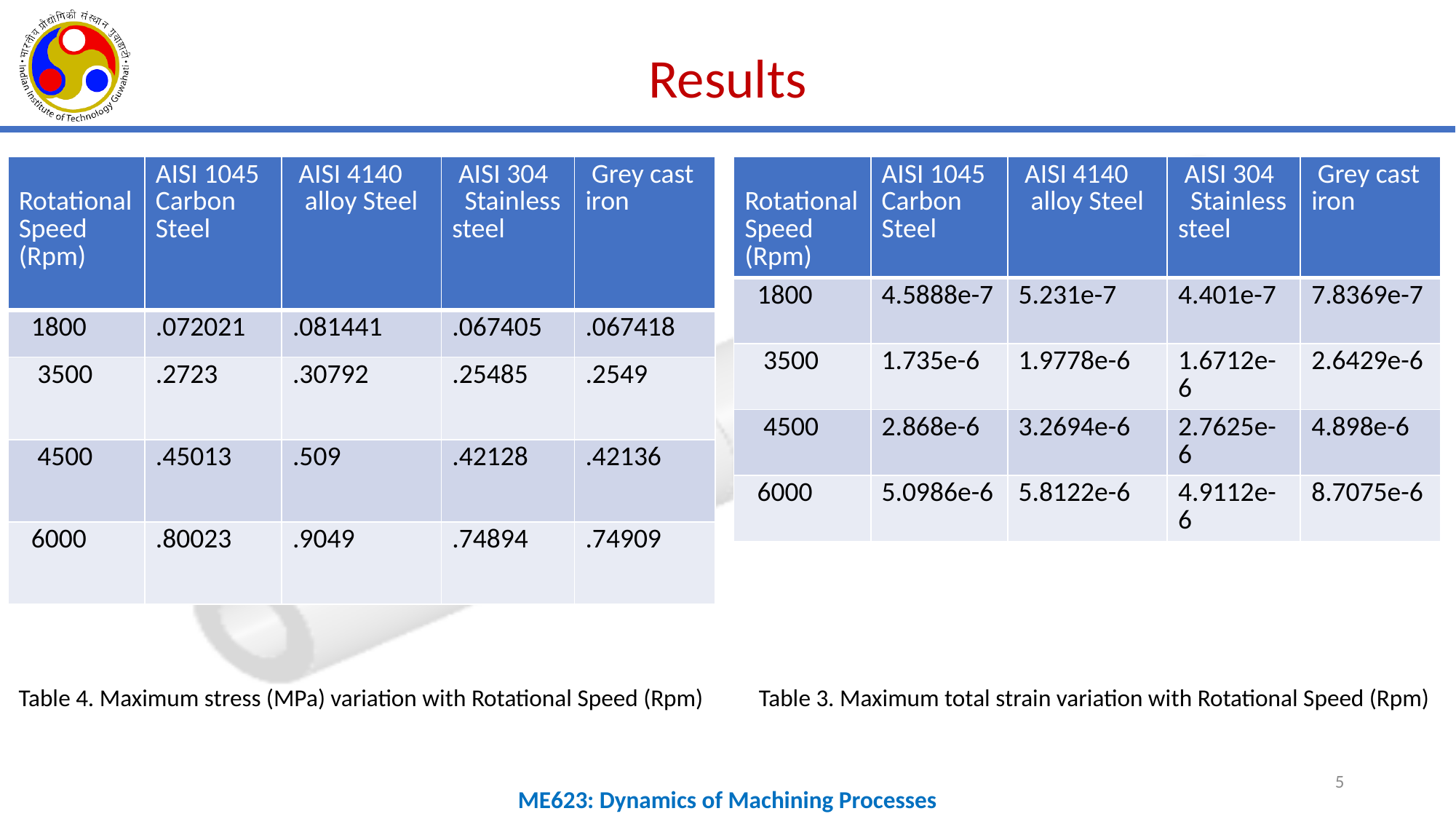

# Results
| Rotational Speed (Rpm) | AISI 1045 Carbon Steel | AISI 4140 alloy Steel | AISI 304 Stainless steel | Grey cast iron |
| --- | --- | --- | --- | --- |
| 1800 | .072021 | .081441 | .067405 | .067418 |
| 3500 | .2723 | .30792 | .25485 | .2549 |
| 4500 | .45013 | .509 | .42128 | .42136 |
| 6000 | .80023 | .9049 | .74894 | .74909 |
| Rotational Speed (Rpm) | AISI 1045 Carbon Steel | AISI 4140 alloy Steel | AISI 304 Stainless steel | Grey cast iron |
| --- | --- | --- | --- | --- |
| 1800 | 4.5888e-7 | 5.231e-7 | 4.401e-7 | 7.8369e-7 |
| 3500 | 1.735e-6 | 1.9778e-6 | 1.6712e-6 | 2.6429e-6 |
| 4500 | 2.868e-6 | 3.2694e-6 | 2.7625e-6 | 4.898e-6 |
| 6000 | 5.0986e-6 | 5.8122e-6 | 4.9112e-6 | 8.7075e-6 |
Table 3. Maximum total strain variation with Rotational Speed (Rpm)

Table 4. Maximum stress (MPa) variation with Rotational Speed (Rpm)

5